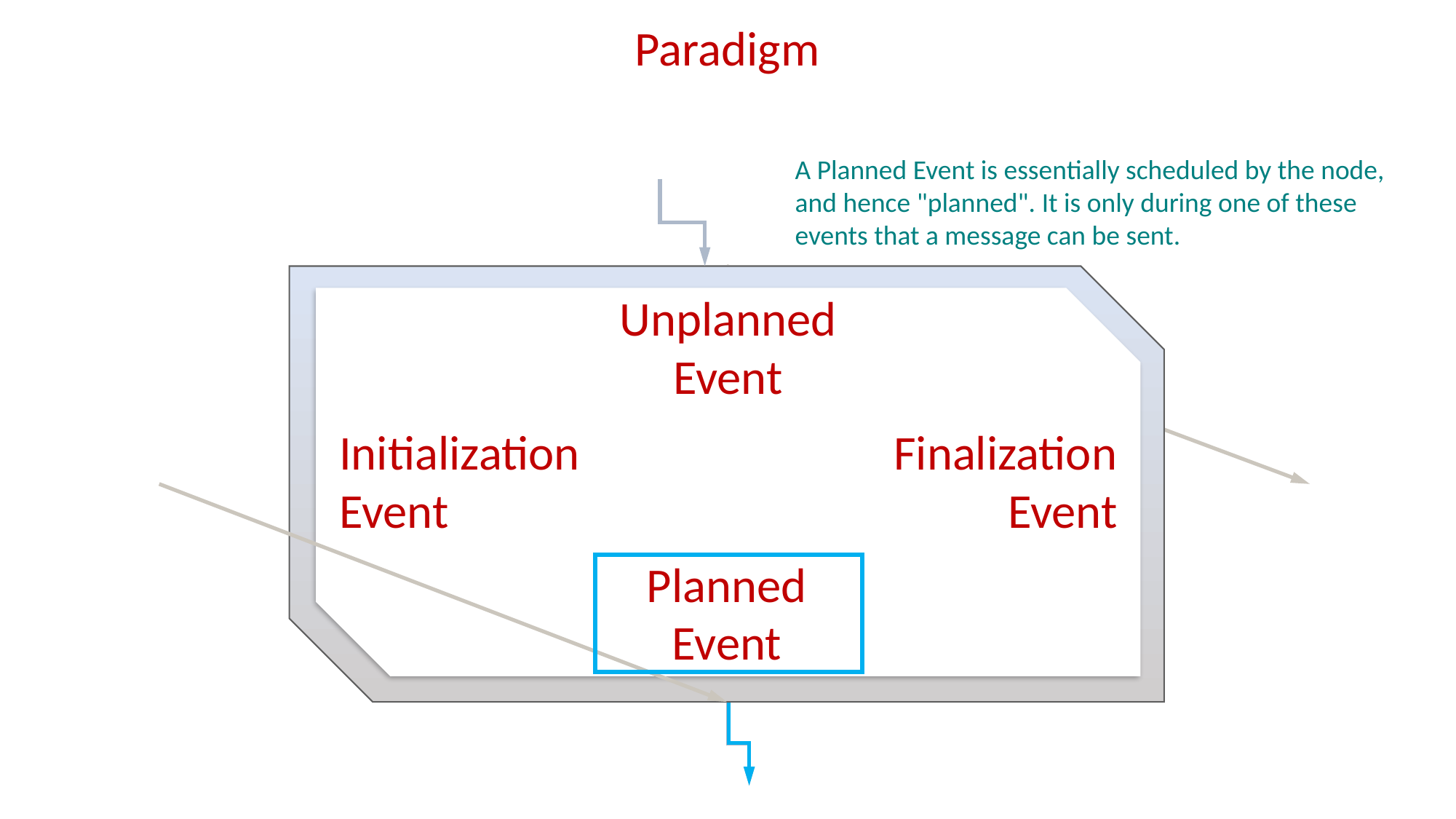

Paradigm
A Planned Event is essentially scheduled by the node, and hence "planned". It is only during one of these events that a message can be sent.

Unplanned
Event

Finalization
Event
Initialization
Event
Planned
Event